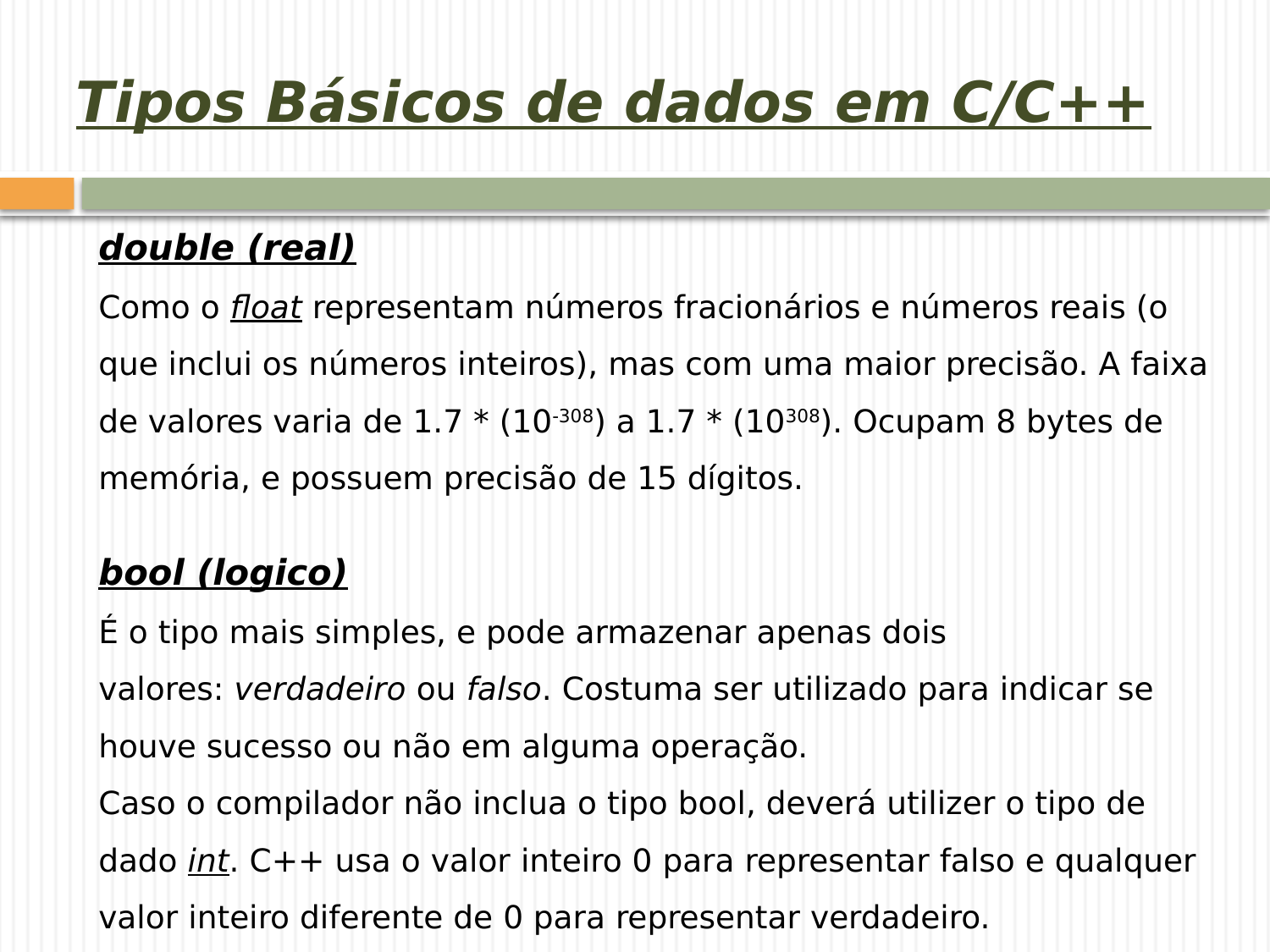

# Tipos Básicos de dados em C/C++
double (real)
Como o float representam números fracionários e números reais (o que inclui os números inteiros), mas com uma maior precisão. A faixa de valores varia de 1.7 * (10-308) a 1.7 * (10308). Ocupam 8 bytes de memória, e possuem precisão de 15 dígitos.

bool (logico)
É o tipo mais simples, e pode armazenar apenas dois valores: verdadeiro ou falso. Costuma ser utilizado para indicar se houve sucesso ou não em alguma operação.
Caso o compilador não inclua o tipo bool, deverá utilizer o tipo de
dado int. C++ usa o valor inteiro 0 para representar falso e qualquer valor inteiro diferente de 0 para representar verdadeiro.